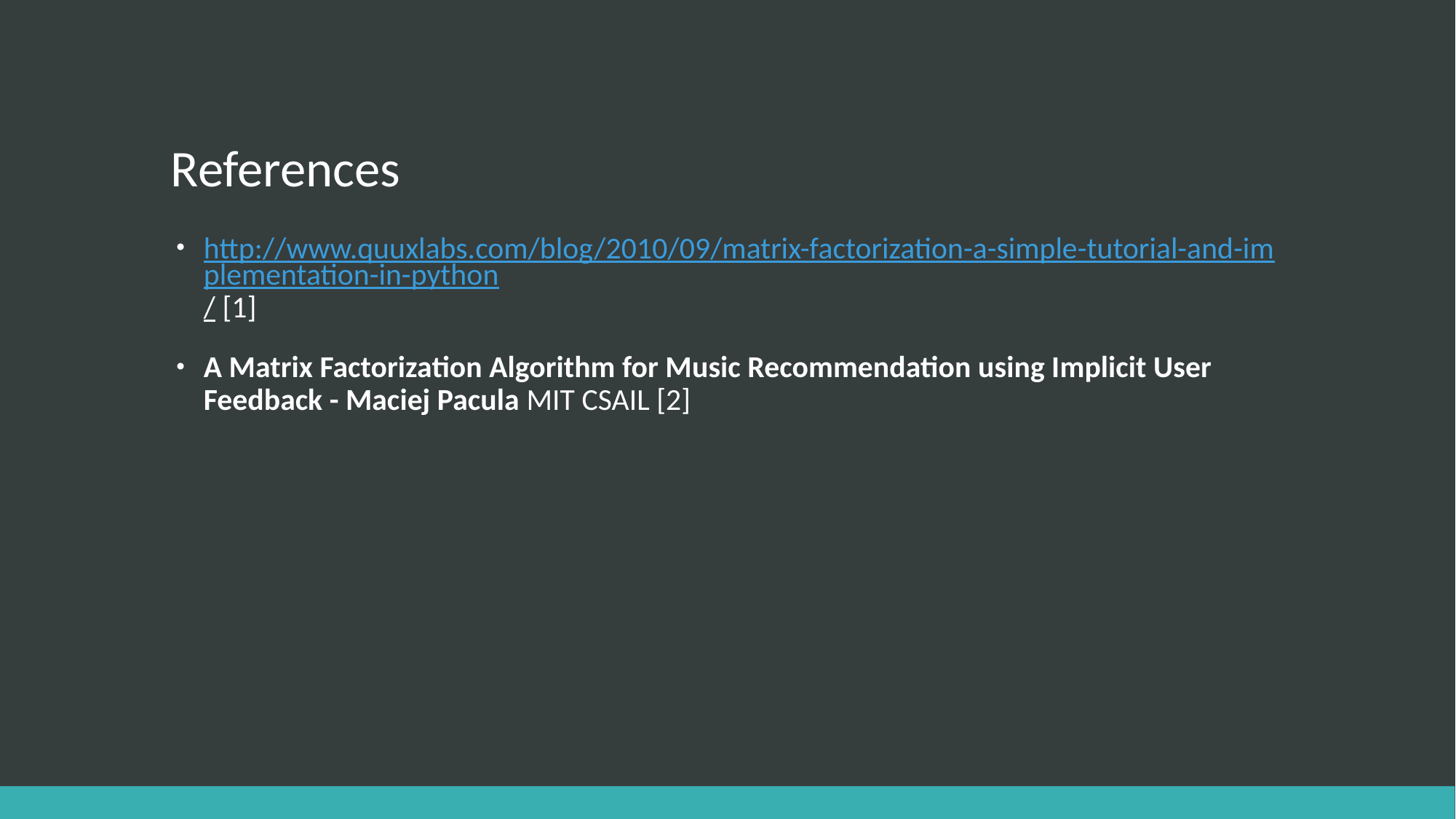

# References
http://www.quuxlabs.com/blog/2010/09/matrix-factorization-a-simple-tutorial-and-implementation-in-python/ [1]
A Matrix Factorization Algorithm for Music Recommendation using Implicit User Feedback - Maciej Pacula MIT CSAIL [2]